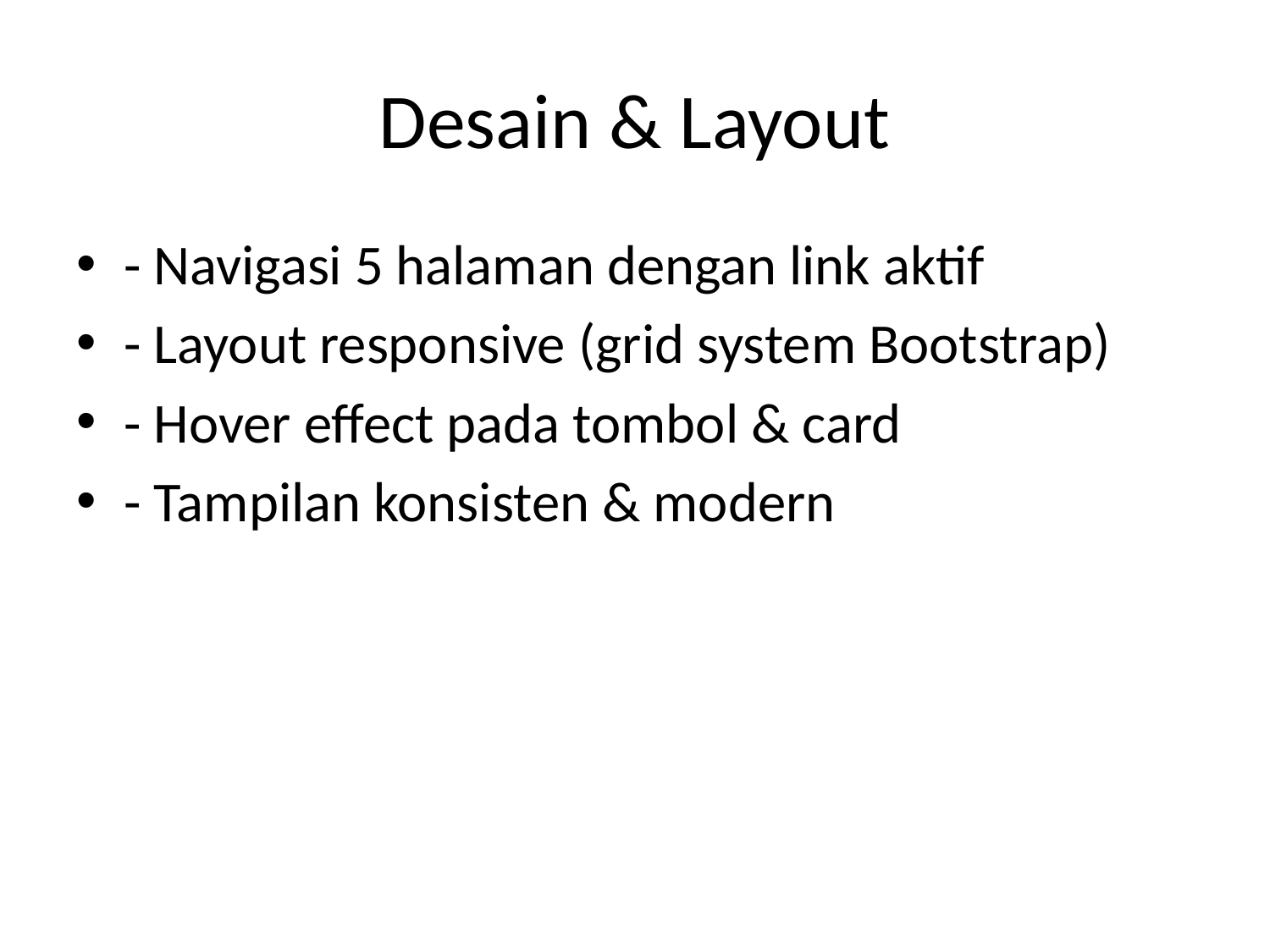

# Desain & Layout
- Navigasi 5 halaman dengan link aktif
- Layout responsive (grid system Bootstrap)
- Hover effect pada tombol & card
- Tampilan konsisten & modern